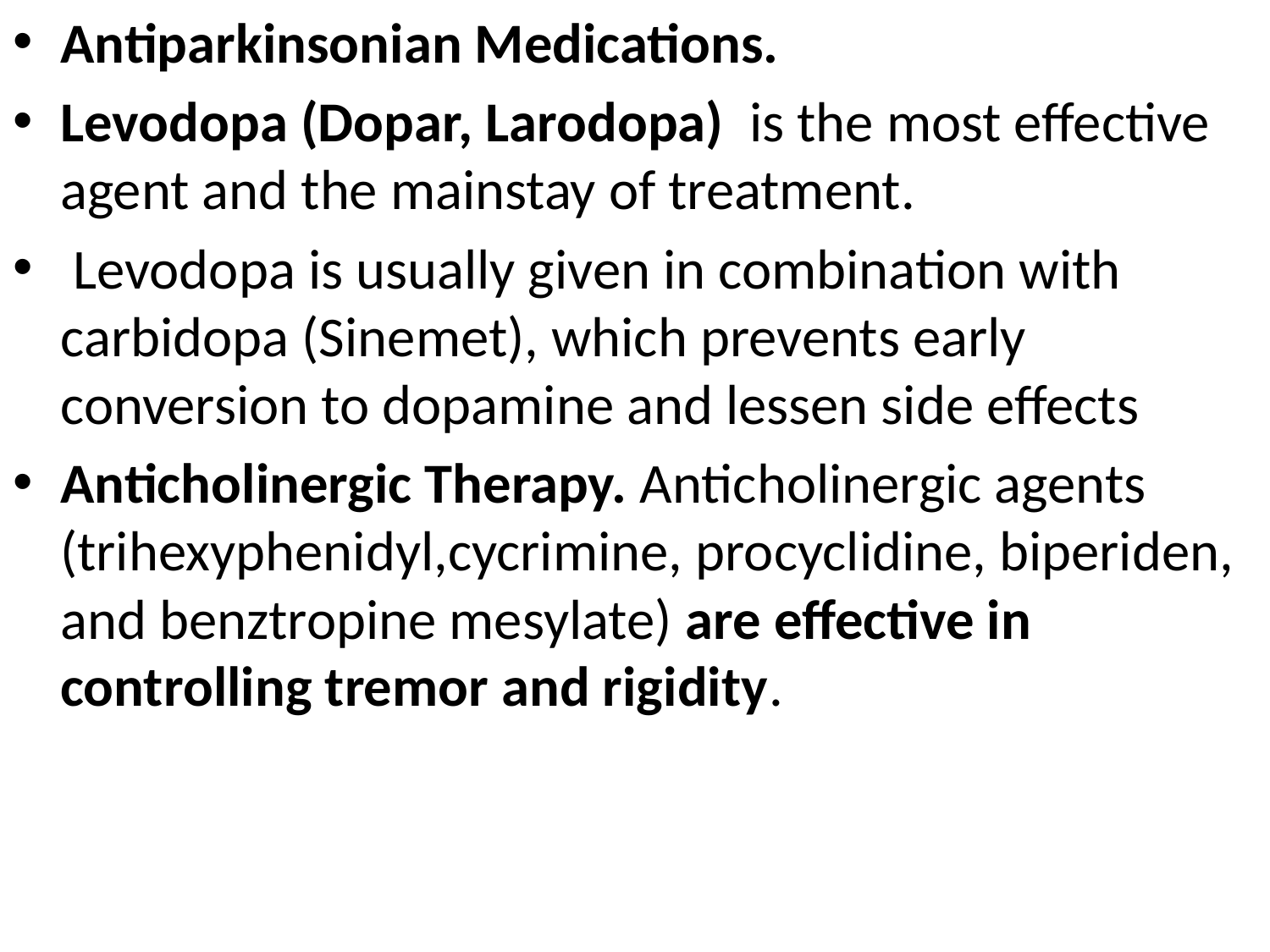

Antiparkinsonian Medications.
Levodopa (Dopar, Larodopa)  is the most effective agent and the mainstay of treatment.
 Levodopa is usually given in combination with carbidopa (Sinemet), which prevents early conversion to dopamine and lessen side effects
Anticholinergic Therapy. Anticholinergic agents (trihexyphenidyl,cycrimine, procyclidine, biperiden, and benztropine mesylate) are effective in controlling tremor and rigidity.